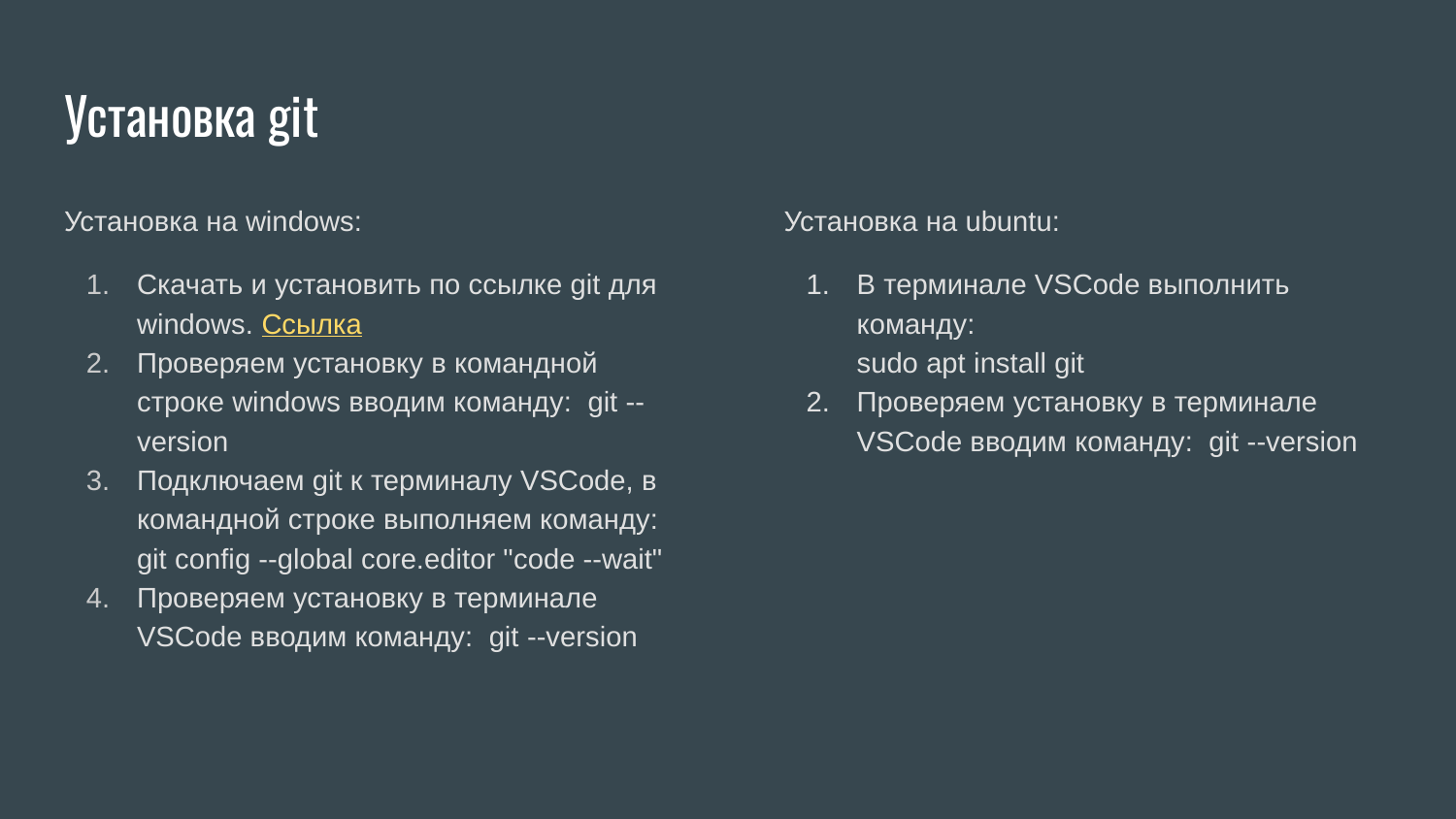

# Установка git
Установка на windows:
Скачать и установить по ссылке git для windows. Ссылка
Проверяем установку в командной строке windows вводим команду:  git --version
Подключаем git к терминалу VSCode, в командной строке выполняем команду:  git config --global core.editor "code --wait"
Проверяем установку в терминале VSCode вводим команду:  git --version

Установка на ubuntu:
В терминале VSCode выполнить команду:
sudo apt install git
Проверяем установку в терминале VSCode вводим команду:  git --version